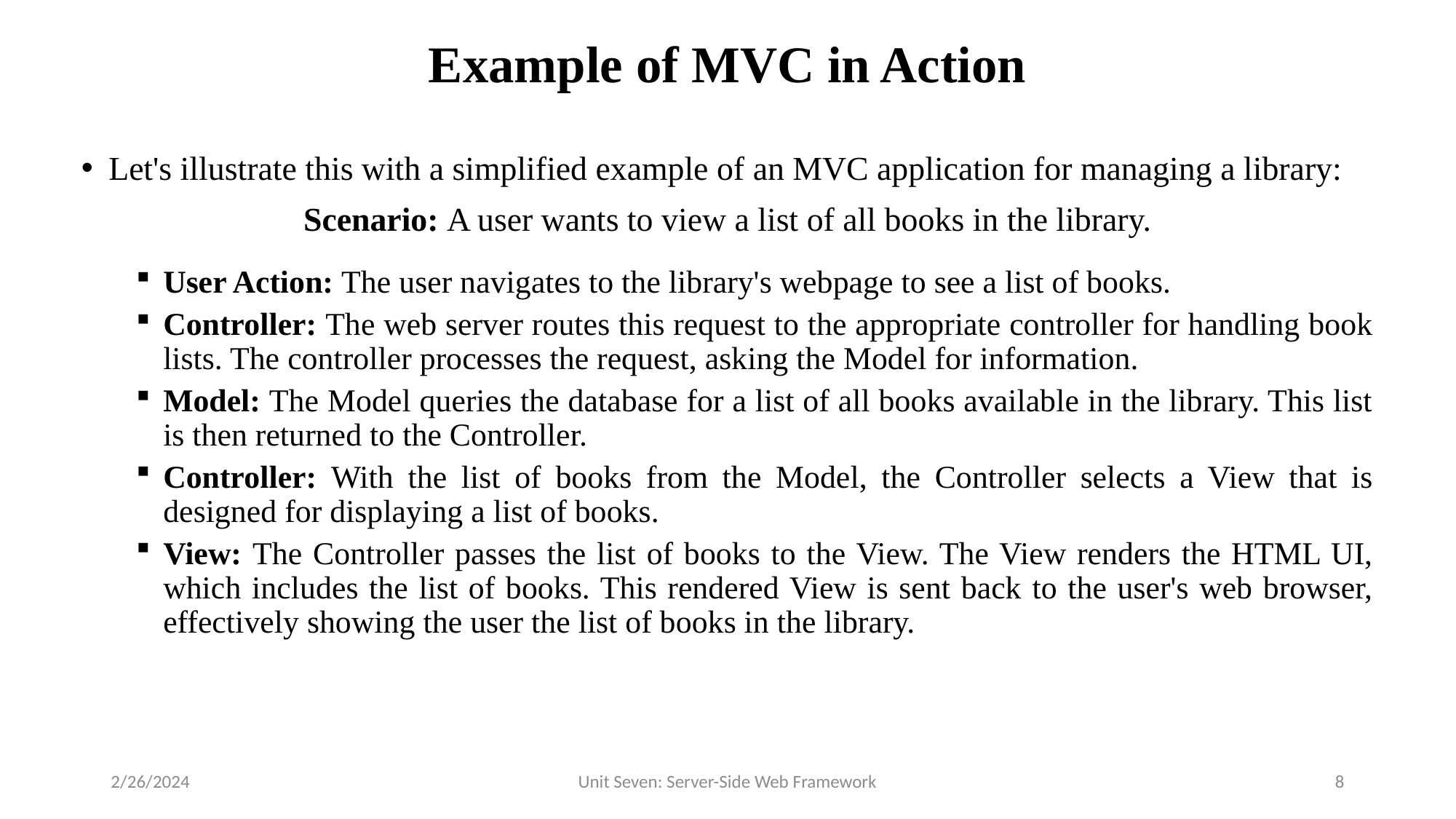

# Example of MVC in Action
Let's illustrate this with a simplified example of an MVC application for managing a library:
Scenario: A user wants to view a list of all books in the library.

User Action: The user navigates to the library's webpage to see a list of books.
Controller: The web server routes this request to the appropriate controller for handling book lists. The controller processes the request, asking the Model for information.
Model: The Model queries the database for a list of all books available in the library. This list is then returned to the Controller.
Controller: With the list of books from the Model, the Controller selects a View that is designed for displaying a list of books.
View: The Controller passes the list of books to the View. The View renders the HTML UI, which includes the list of books. This rendered View is sent back to the user's web browser, effectively showing the user the list of books in the library.
2/26/2024
Unit Seven: Server-Side Web Framework
8